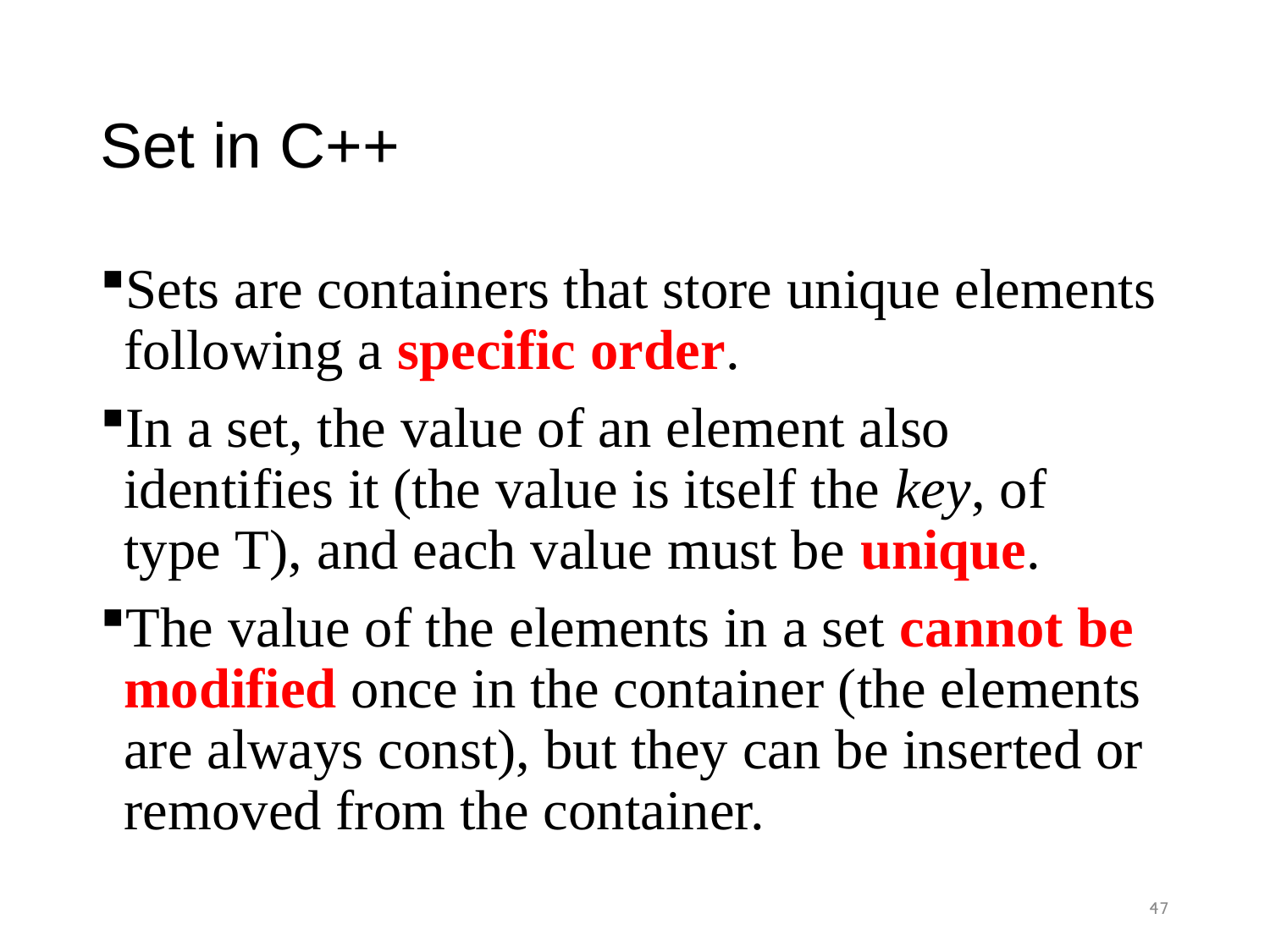

# Set in C++
Sets are containers that store unique elements following a specific order.
In a set, the value of an element also identifies it (the value is itself the key, of type T), and each value must be unique.
The value of the elements in a set cannot be modified once in the container (the elements are always const), but they can be inserted or removed from the container.
47